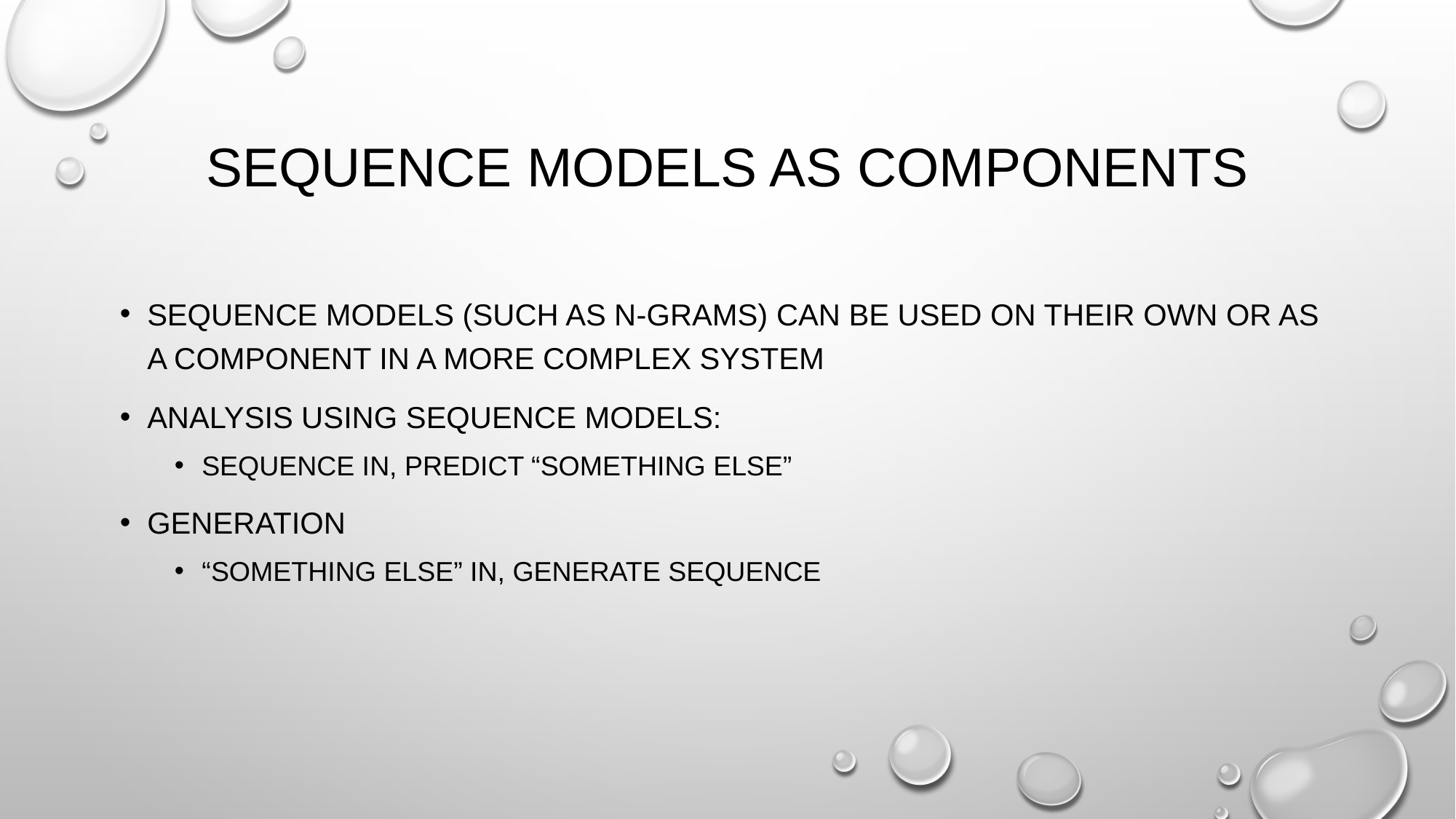

# Sequence models as components
Sequence models (such as n-grams) can be used on their own or as a component in a more complex system
Analysis using sequence models:
Sequence in, predict “something else”
Generation
“something else” in, generate sequence